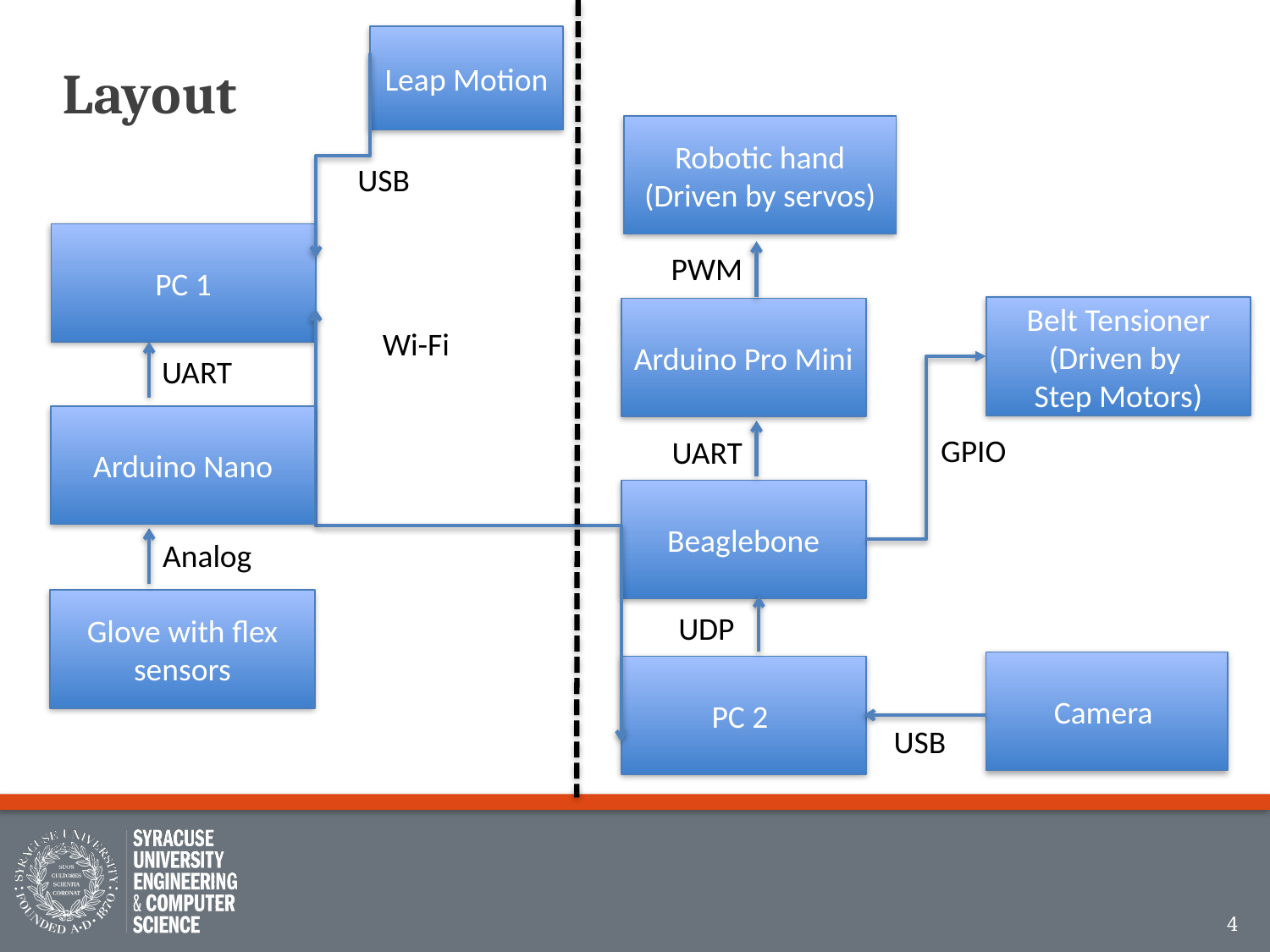

Leap Motion
# Layout
Robotic hand
(Driven by servos)
USB
PC 1
PWM
Belt Tensioner
(Driven by
Step Motors)
Arduino Pro Mini
Wi-Fi
UART
Arduino Nano
GPIO
UART
Beaglebone
Analog
Glove with flex sensors
UDP
Camera
PC 2
USB
4